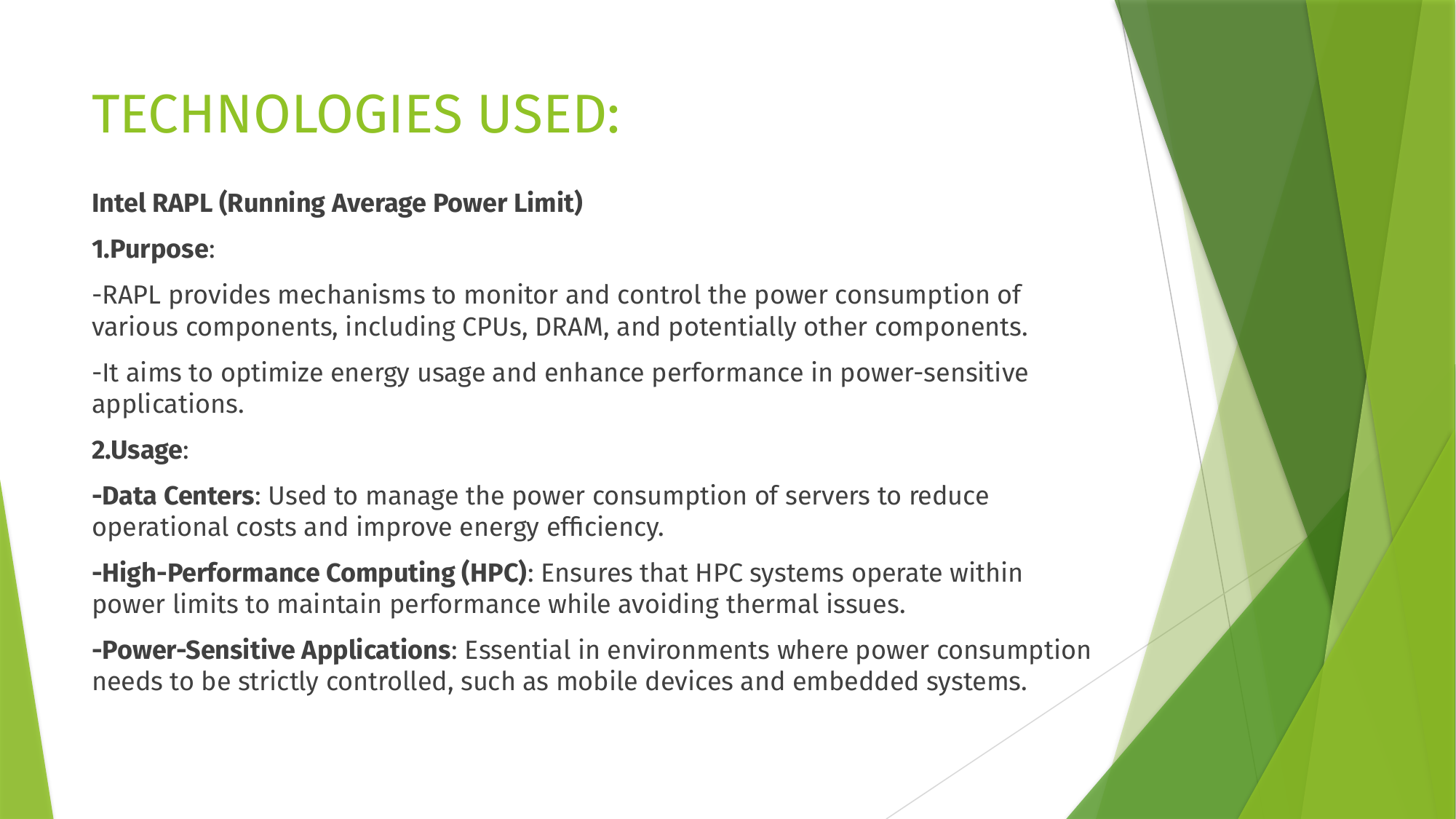

# TECHNOLOGIES USED:
Intel RAPL (Running Average Power Limit)
1.Purpose:
-RAPL provides mechanisms to monitor and control the power consumption of various components, including CPUs, DRAM, and potentially other components.
-It aims to optimize energy usage and enhance performance in power-sensitive applications.
2.Usage:
-Data Centers: Used to manage the power consumption of servers to reduce operational costs and improve energy efficiency.
-High-Performance Computing (HPC): Ensures that HPC systems operate within power limits to maintain performance while avoiding thermal issues.
-Power-Sensitive Applications: Essential in environments where power consumption needs to be strictly controlled, such as mobile devices and embedded systems.